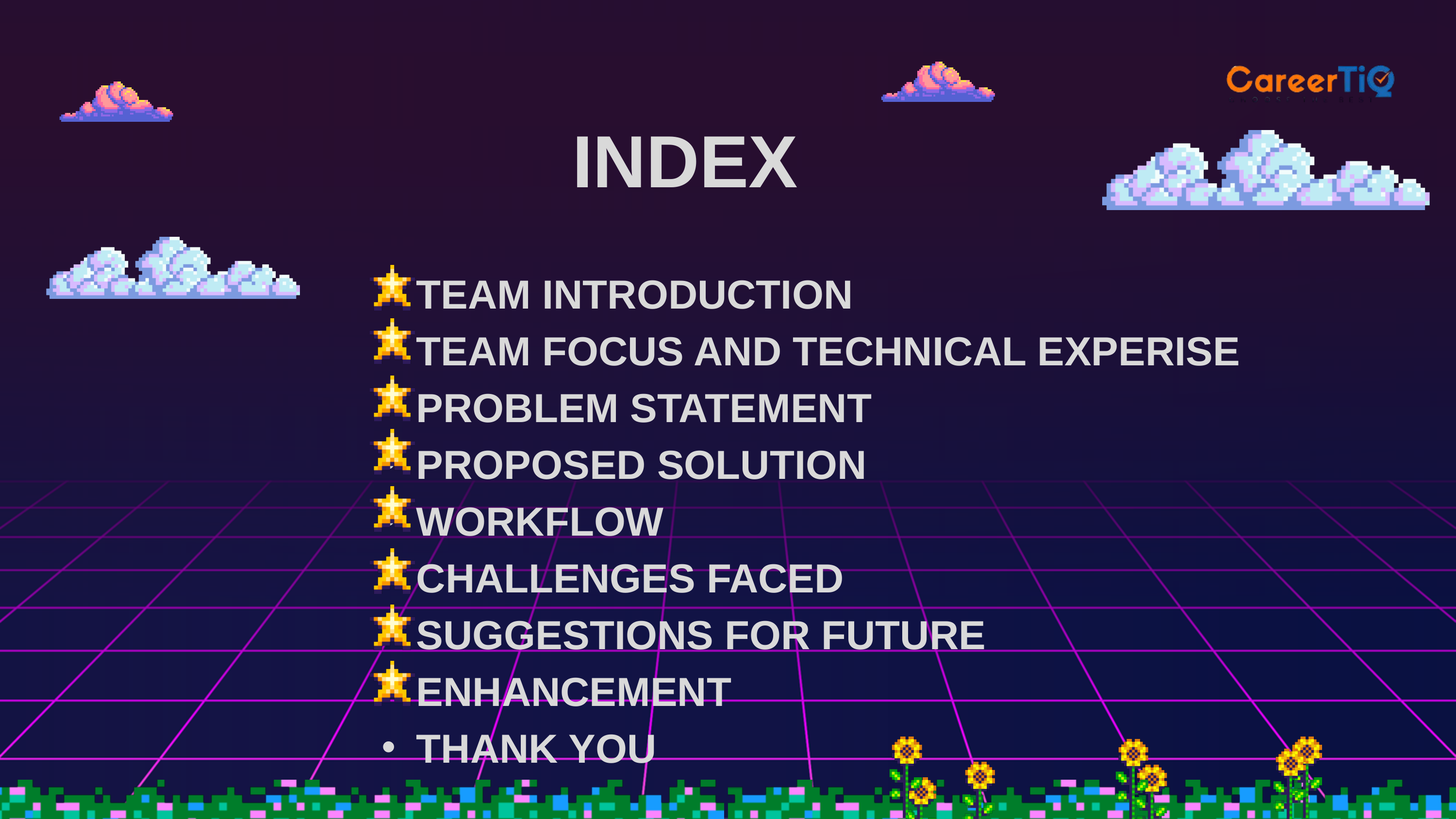

INDEX

TEAM INTRODUCTION
TEAM FOCUS AND TECHNICAL EXPERISE
PROBLEM STATEMENT
PROPOSED SOLUTION
WORKFLOW
CHALLENGES FACED
SUGGESTIONS FOR FUTURE ENHANCEMENT
THANK YOU